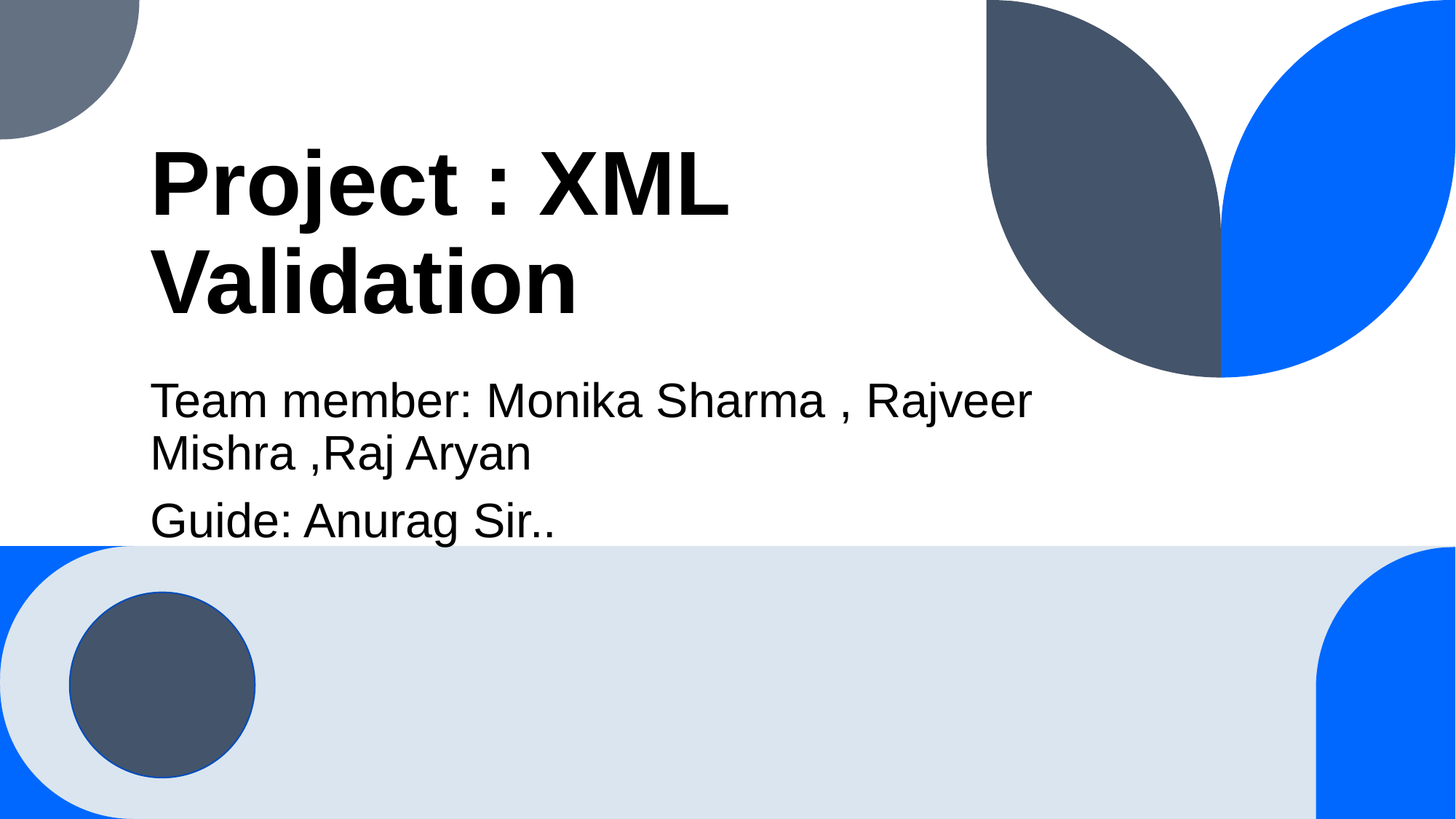

# Project : XML Validation
Team member: Monika Sharma , Rajveer Mishra ,Raj Aryan
Guide: Anurag Sir..